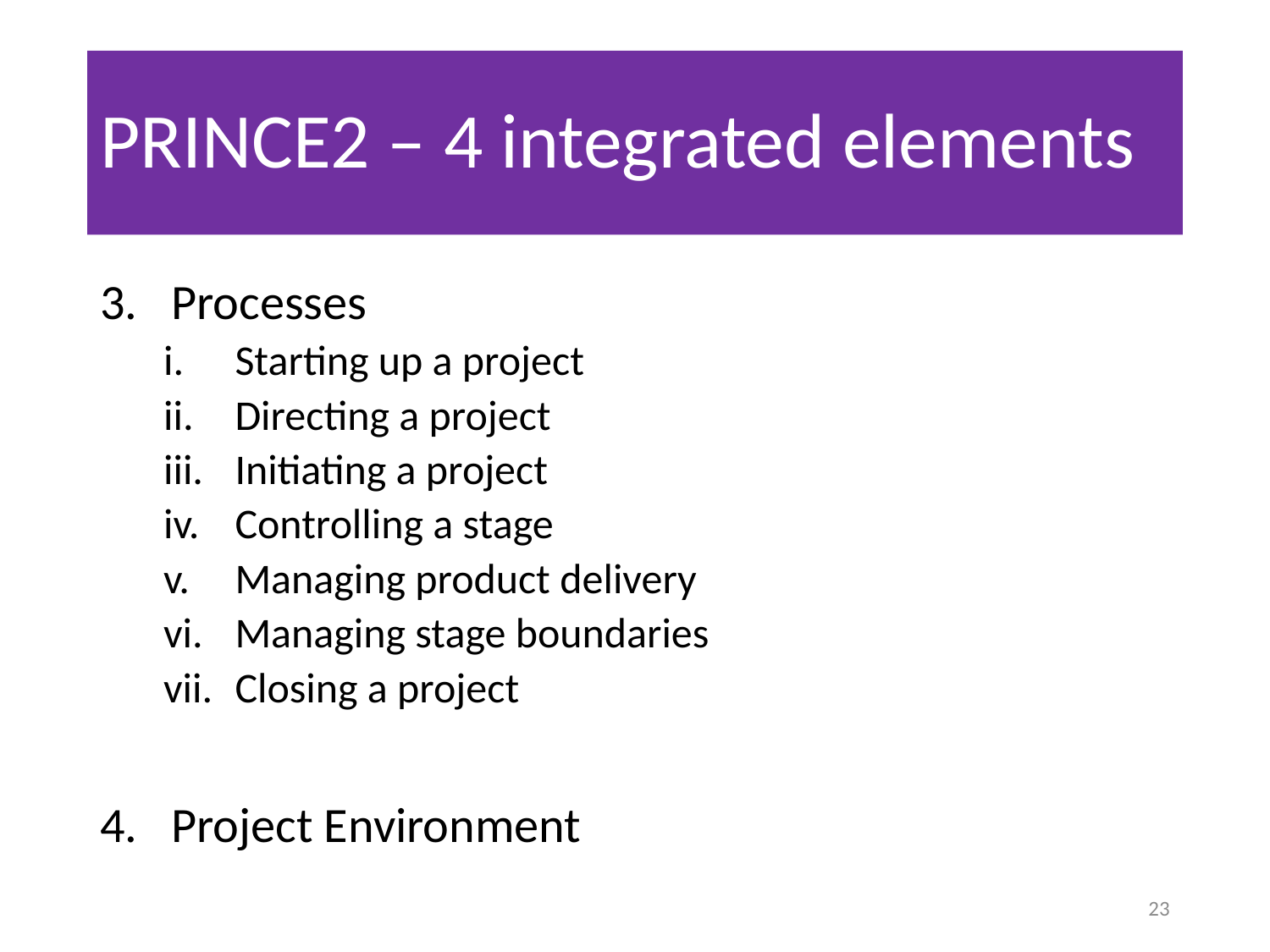

# PRINCE2 – 4 integrated elements
Processes
Starting up a project
Directing a project
Initiating a project
Controlling a stage
Managing product delivery
Managing stage boundaries
Closing a project

Project Environment

23